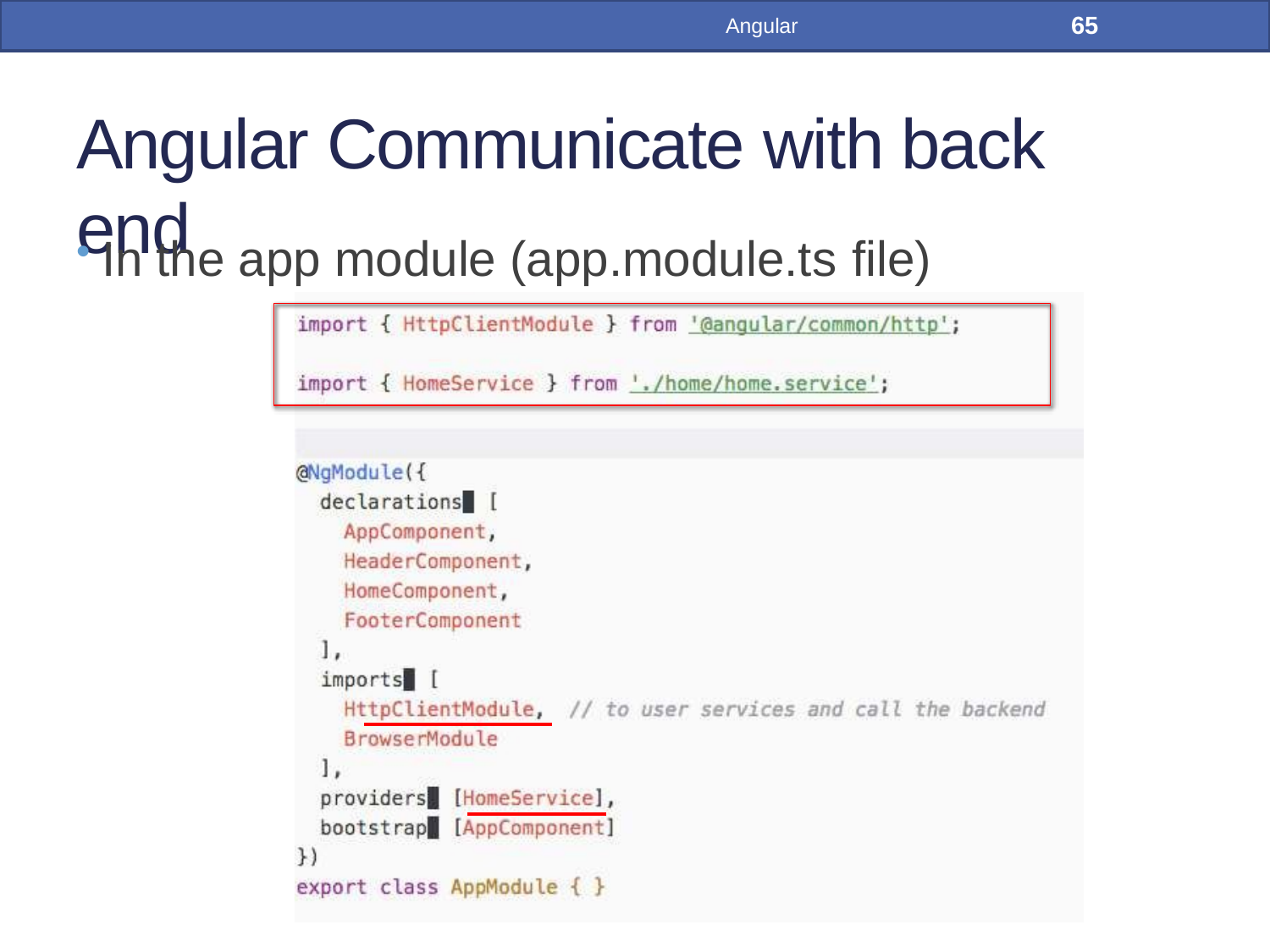

65
Angular
# Angular Communicate with back end
In the app module (app.module.ts file)